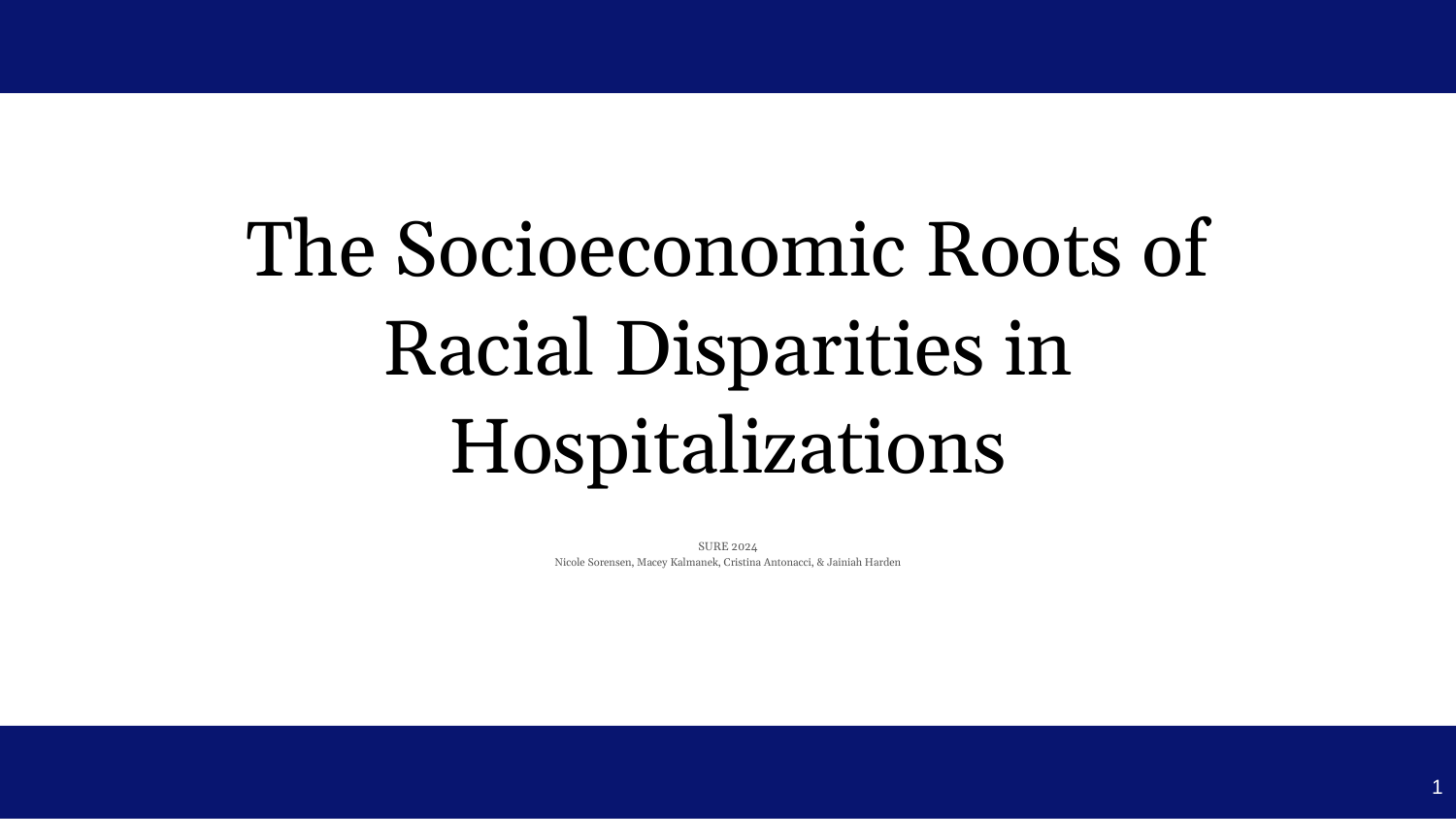

# The Socioeconomic Roots of Racial Disparities in Hospitalizations

SURE 2024
Nicole Sorensen, Macey Kalmanek, Cristina Antonacci, & Jainiah Harden

1